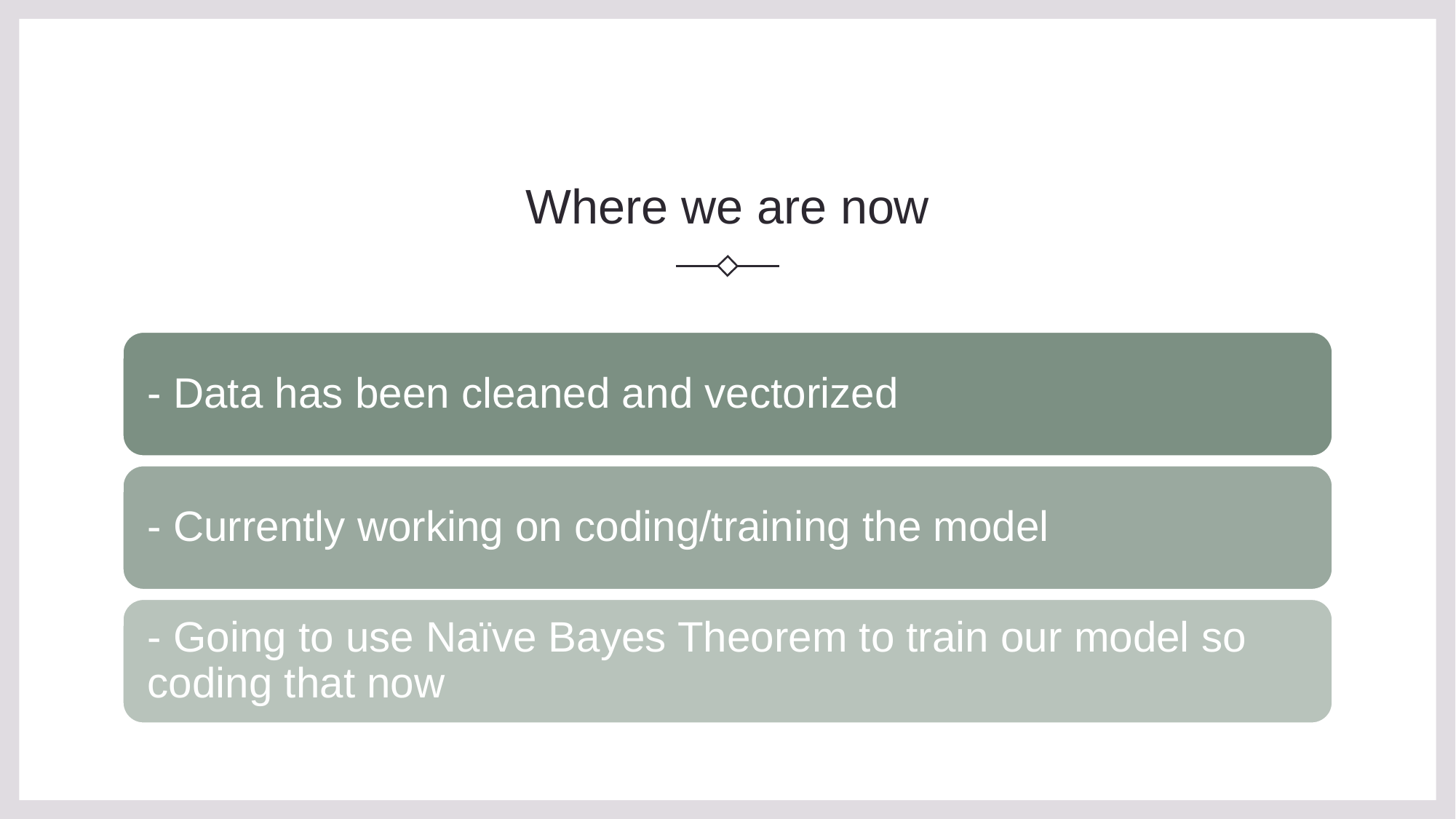

# Where we are now

- Data has been cleaned and vectorized
- Currently working on coding/training the model
- Going to use Naïve Bayes Theorem to train our model so coding that now